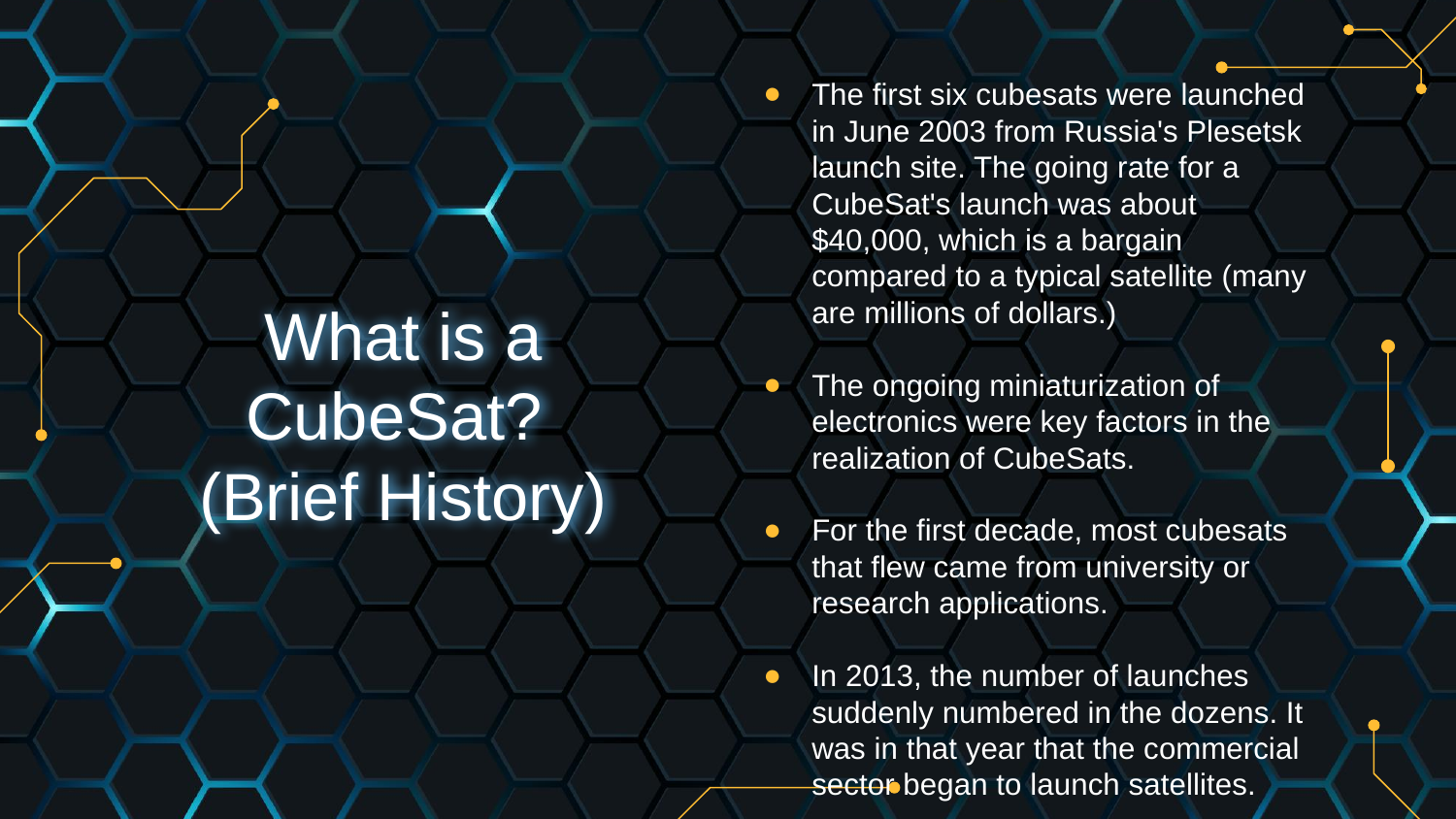

The first six cubesats were launched in June 2003 from Russia's Plesetsk launch site. The going rate for a CubeSat's launch was about $40,000, which is a bargain compared to a typical satellite (many are millions of dollars.)

The ongoing miniaturization of electronics were key factors in the realization of CubeSats.

For the first decade, most cubesats that flew came from university or research applications.

In 2013, the number of launches suddenly numbered in the dozens. It was in that year that the commercial sector began to launch satellites.
# What is a CubeSat?
(Brief History)